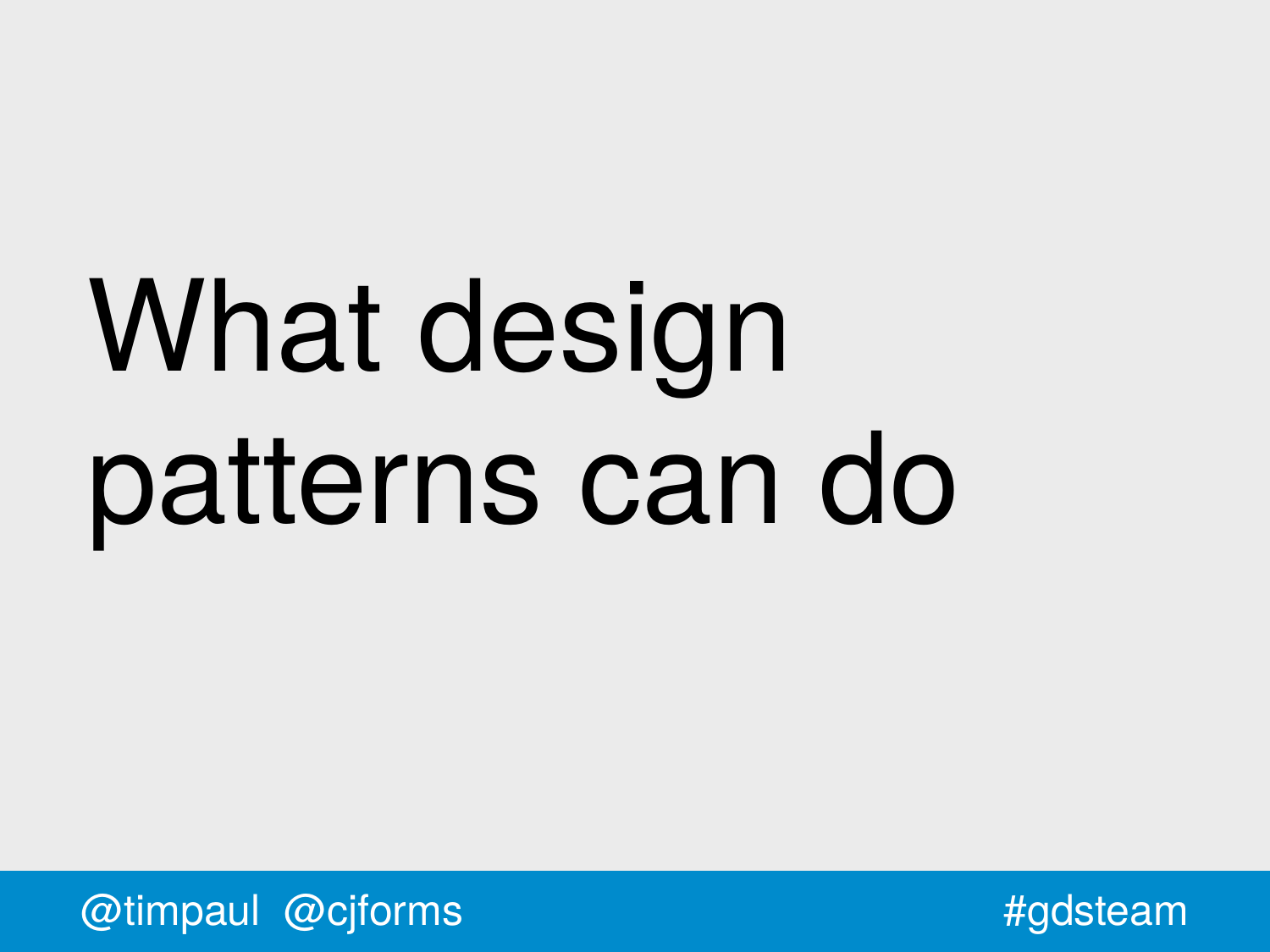

# What design patterns can do

@timpaul  @cjforms
#gdsteam
70